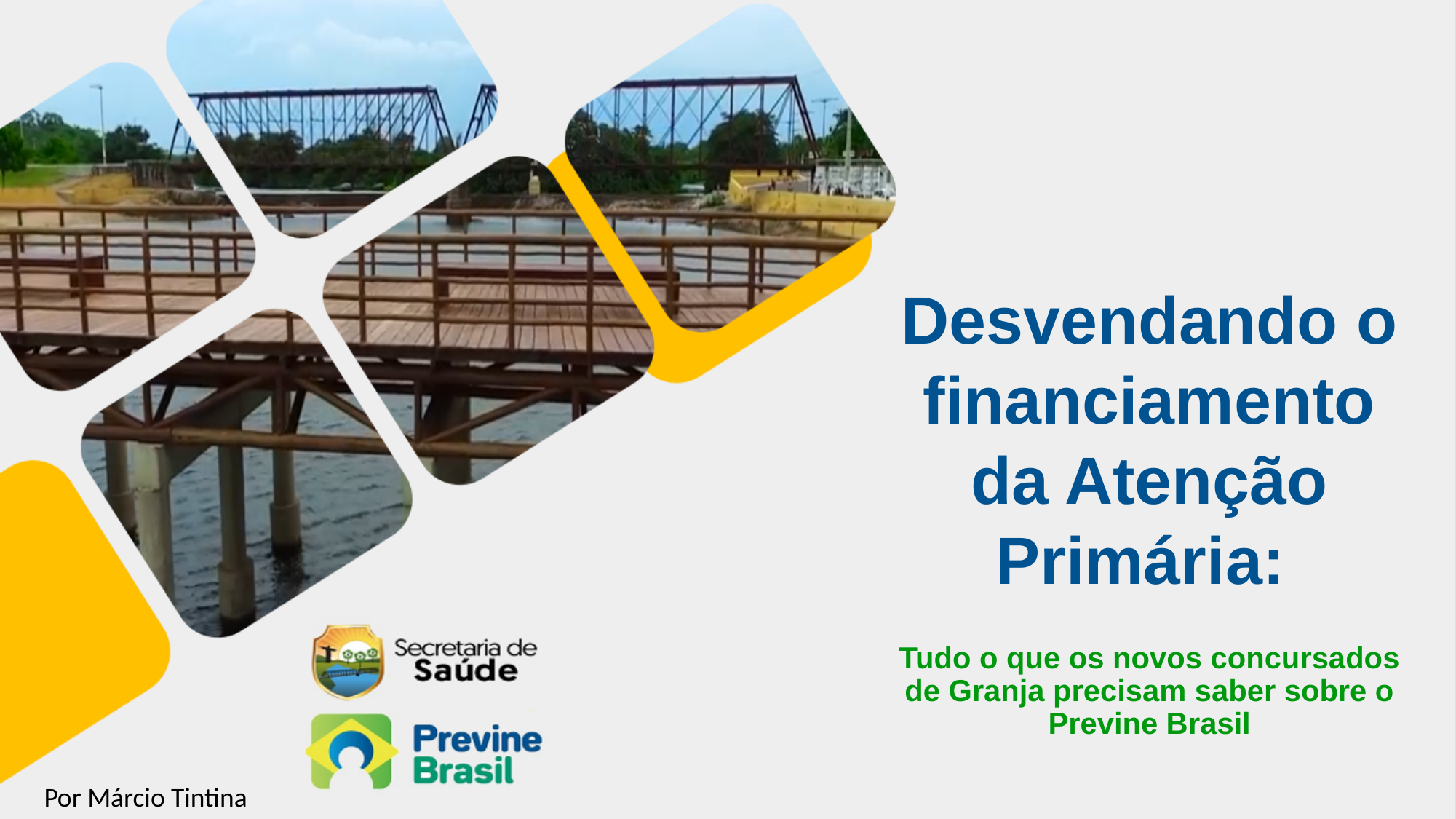

# Desvendando o financiamento da Atenção Primária:
Tudo o que os novos concursados de Granja precisam saber sobre o Previne Brasil